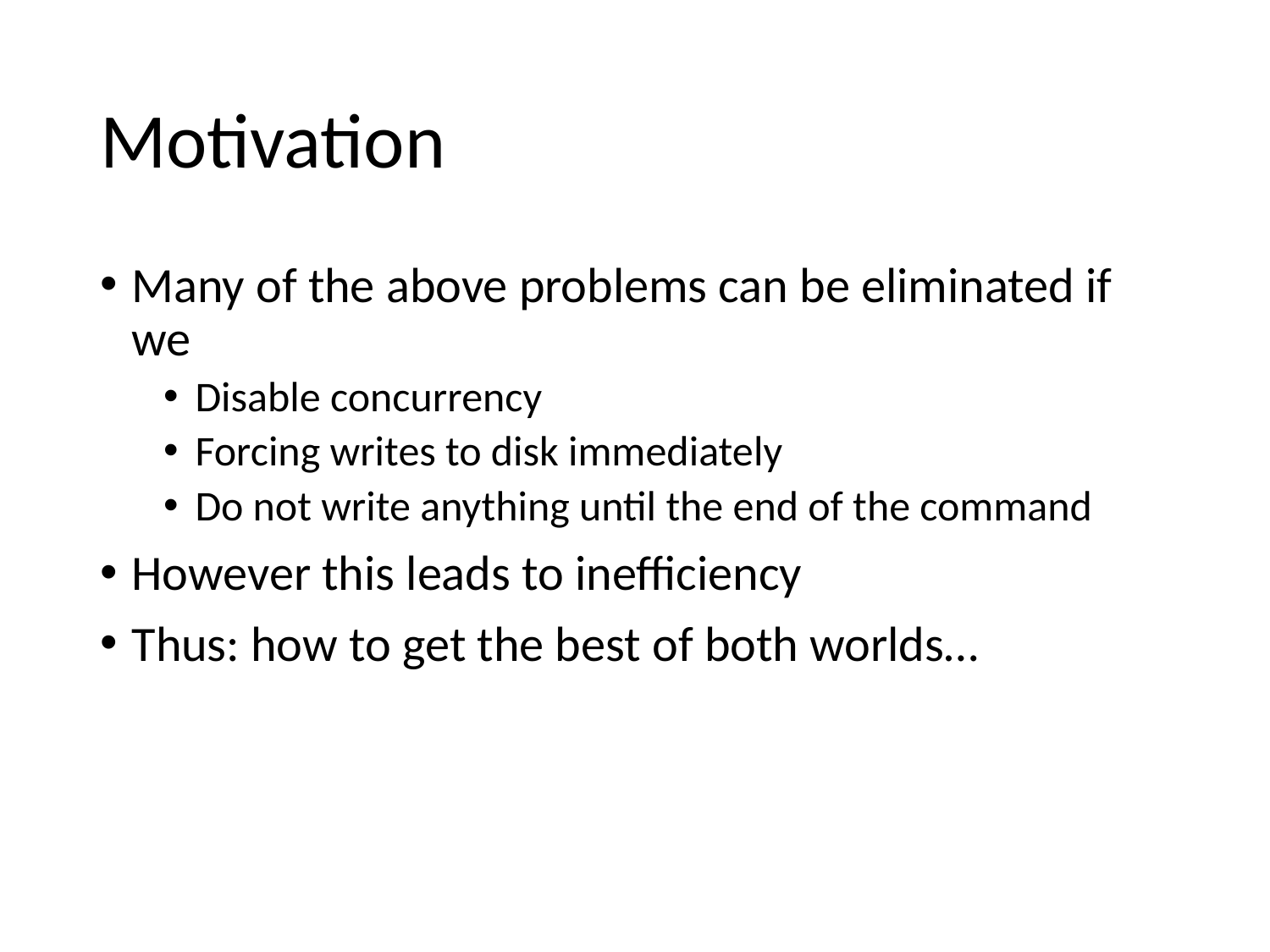

# Motivation
Many of the above problems can be eliminated if we
Disable concurrency
Forcing writes to disk immediately
Do not write anything until the end of the command
However this leads to inefficiency
Thus: how to get the best of both worlds…